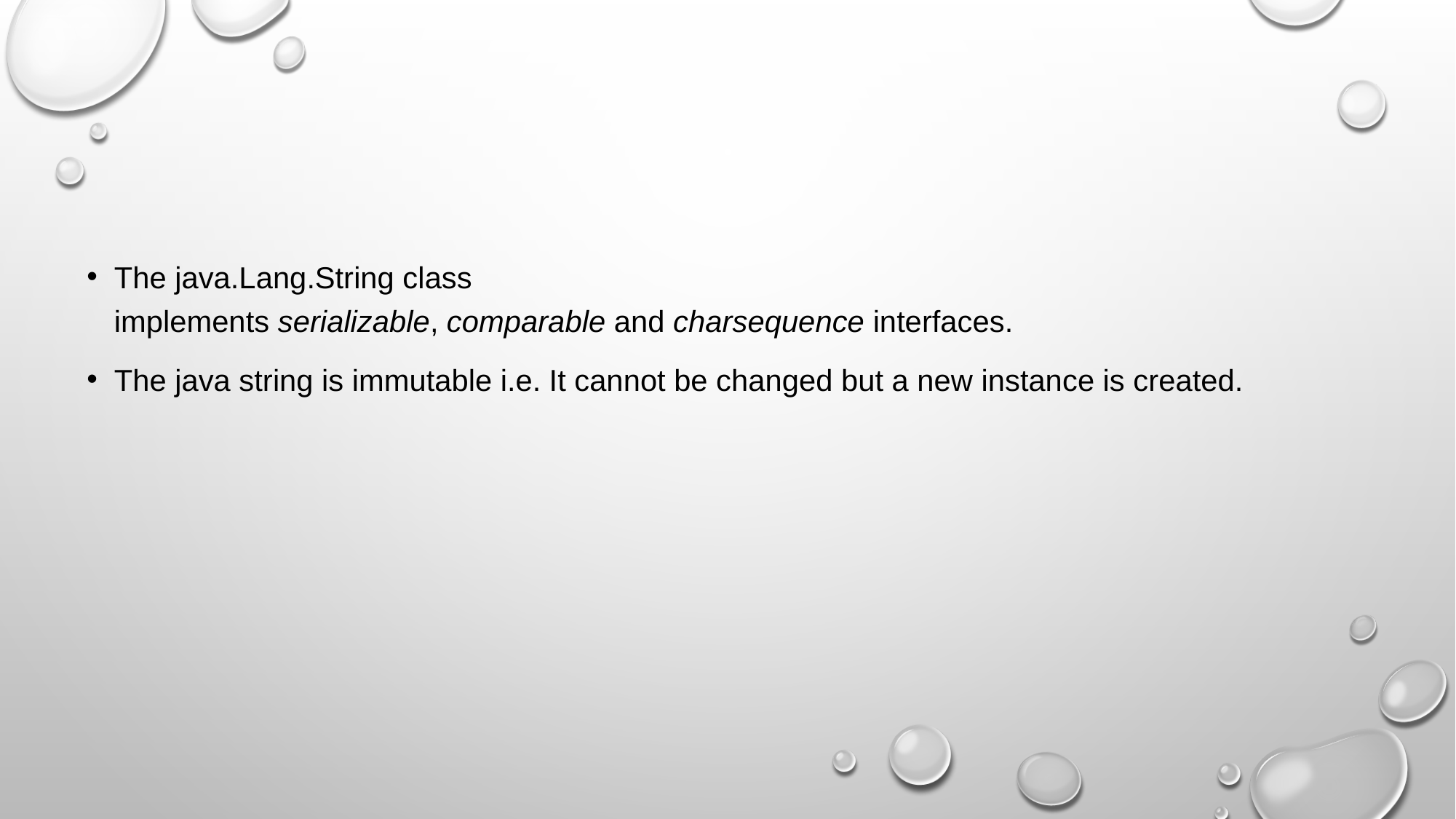

#
The java.Lang.String class implements serializable, comparable and charsequence interfaces.
The java string is immutable i.e. It cannot be changed but a new instance is created.